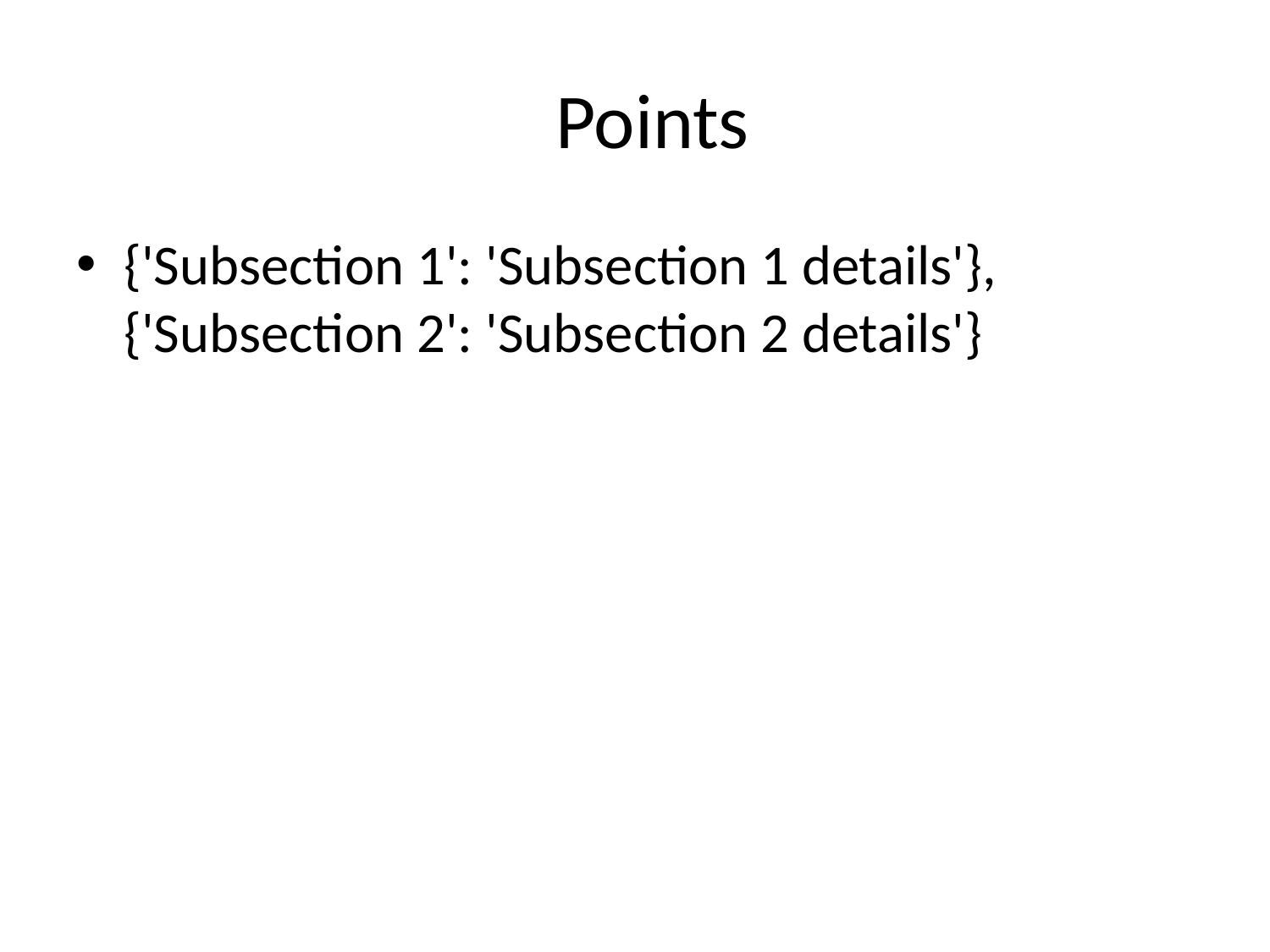

# Points
{'Subsection 1': 'Subsection 1 details'}, {'Subsection 2': 'Subsection 2 details'}